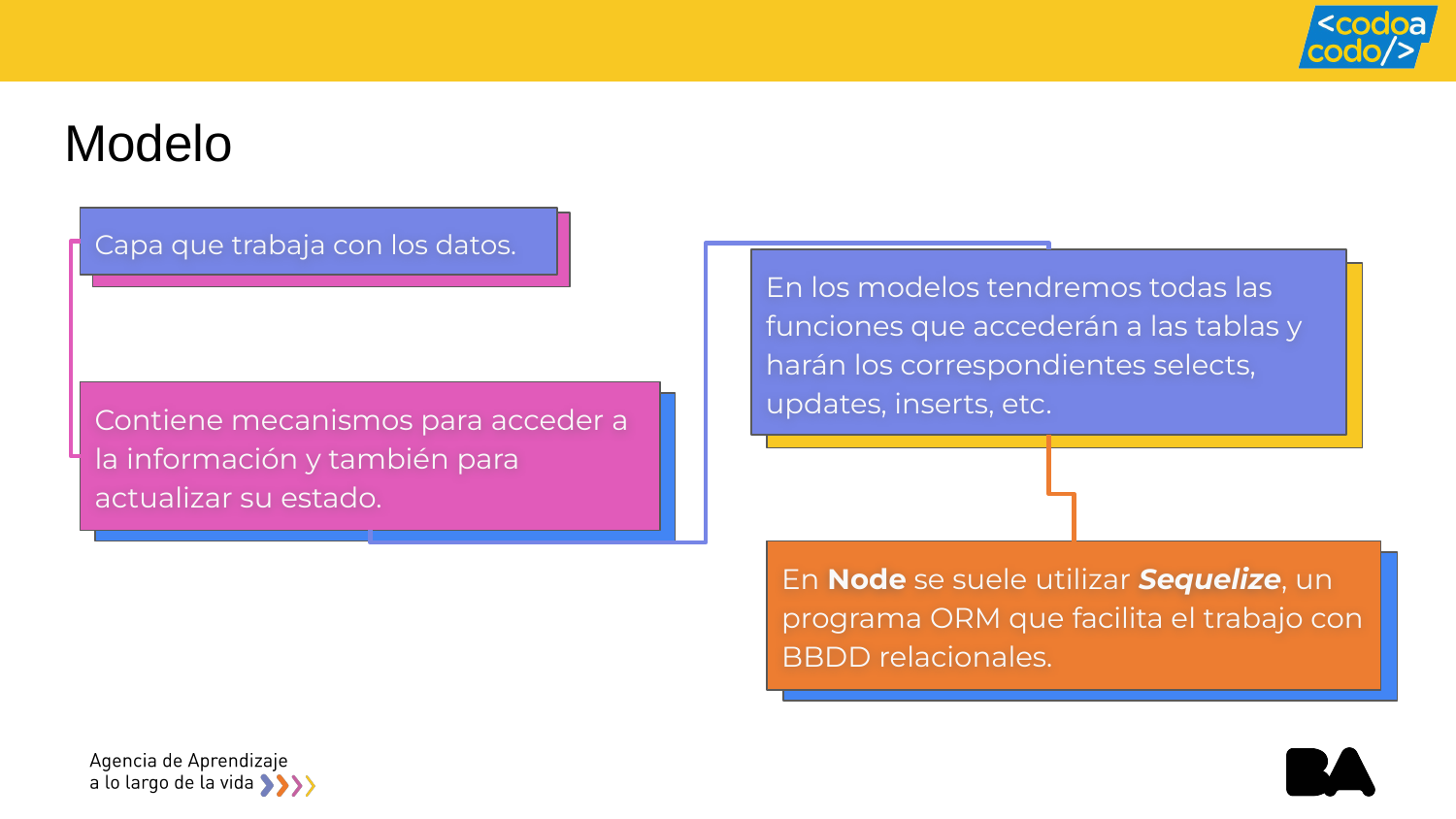

# Modelo
Capa que trabaja con los datos.

En los modelos tendremos todas las funciones que accederán a las tablas y harán los correspondientes selects, updates, inserts, etc.

Contiene mecanismos para acceder a la información y también para actualizar su estado.

En Node se suele utilizar Sequelize, un programa ORM que facilita el trabajo con BBDD relacionales.